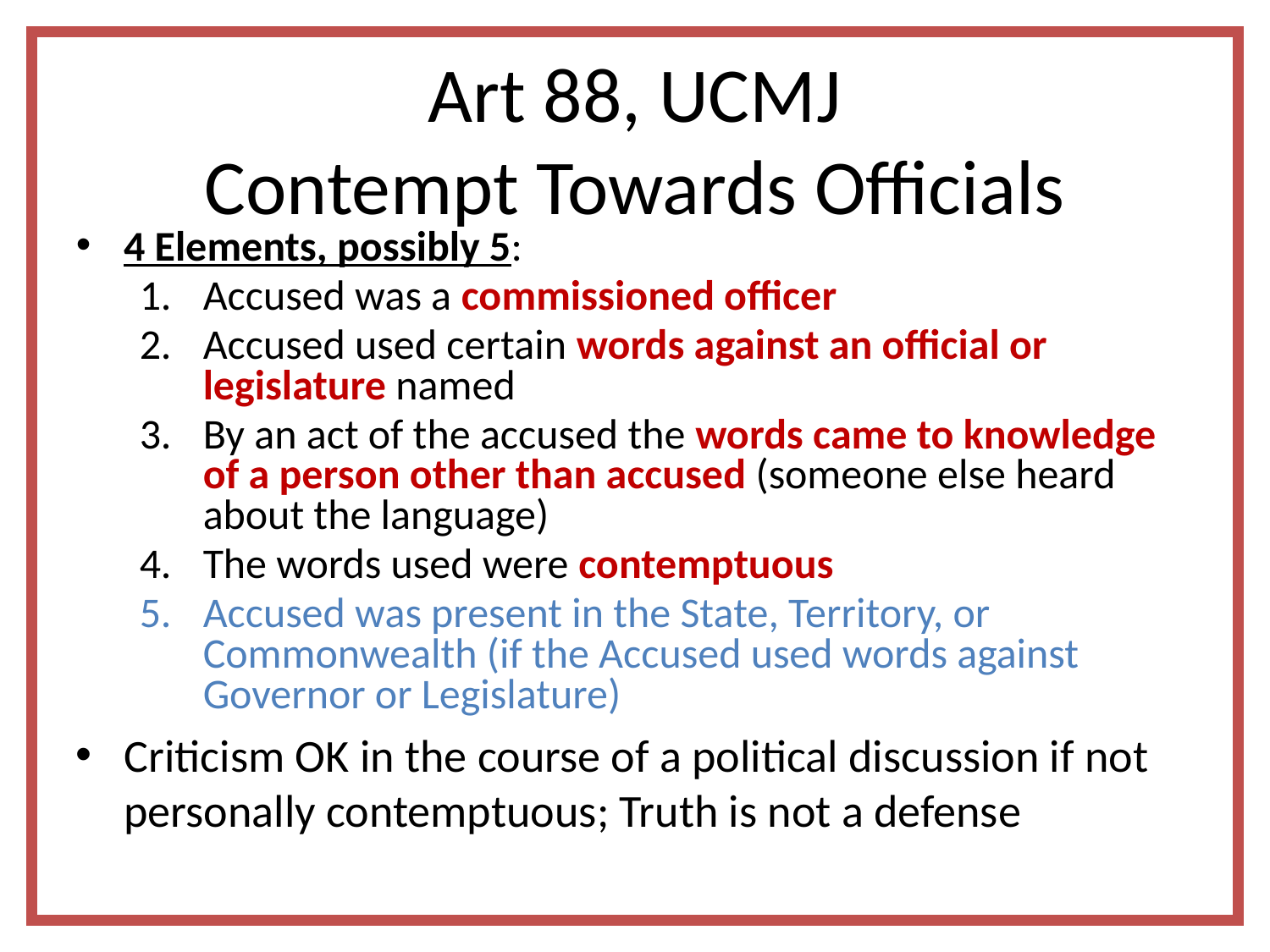

# Art 88, UCMJ Contempt Towards Officials
4 Elements, possibly 5:
Accused was a commissioned officer
Accused used certain words against an official or legislature named
By an act of the accused the words came to knowledge of a person other than accused (someone else heard about the language)
The words used were contemptuous
Accused was present in the State, Territory, or Commonwealth (if the Accused used words against Governor or Legislature)
Criticism OK in the course of a political discussion if not personally contemptuous; Truth is not a defense